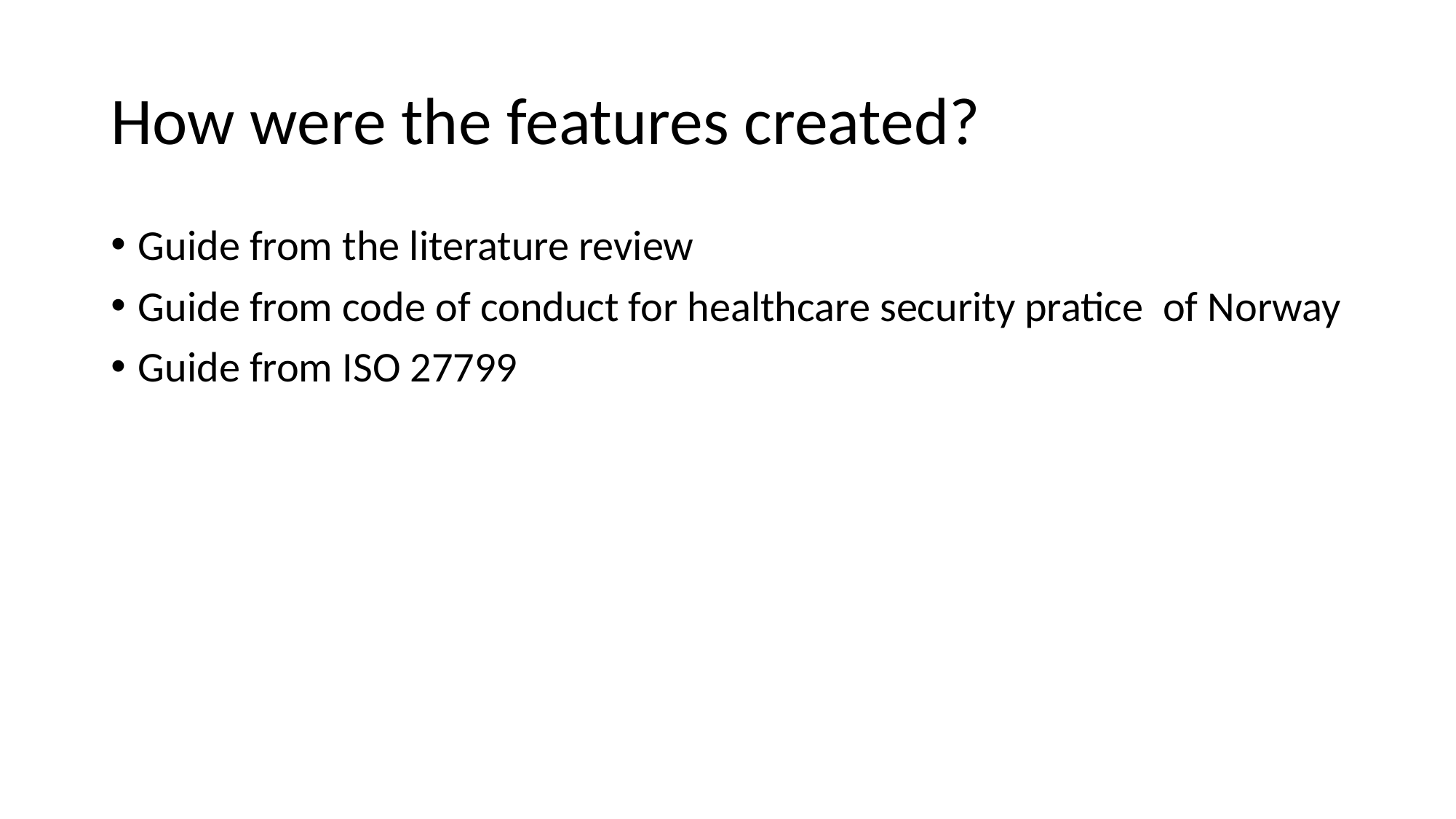

# How were the features created?
Guide from the literature review
Guide from code of conduct for healthcare security pratice  of Norway
Guide from ISO 27799